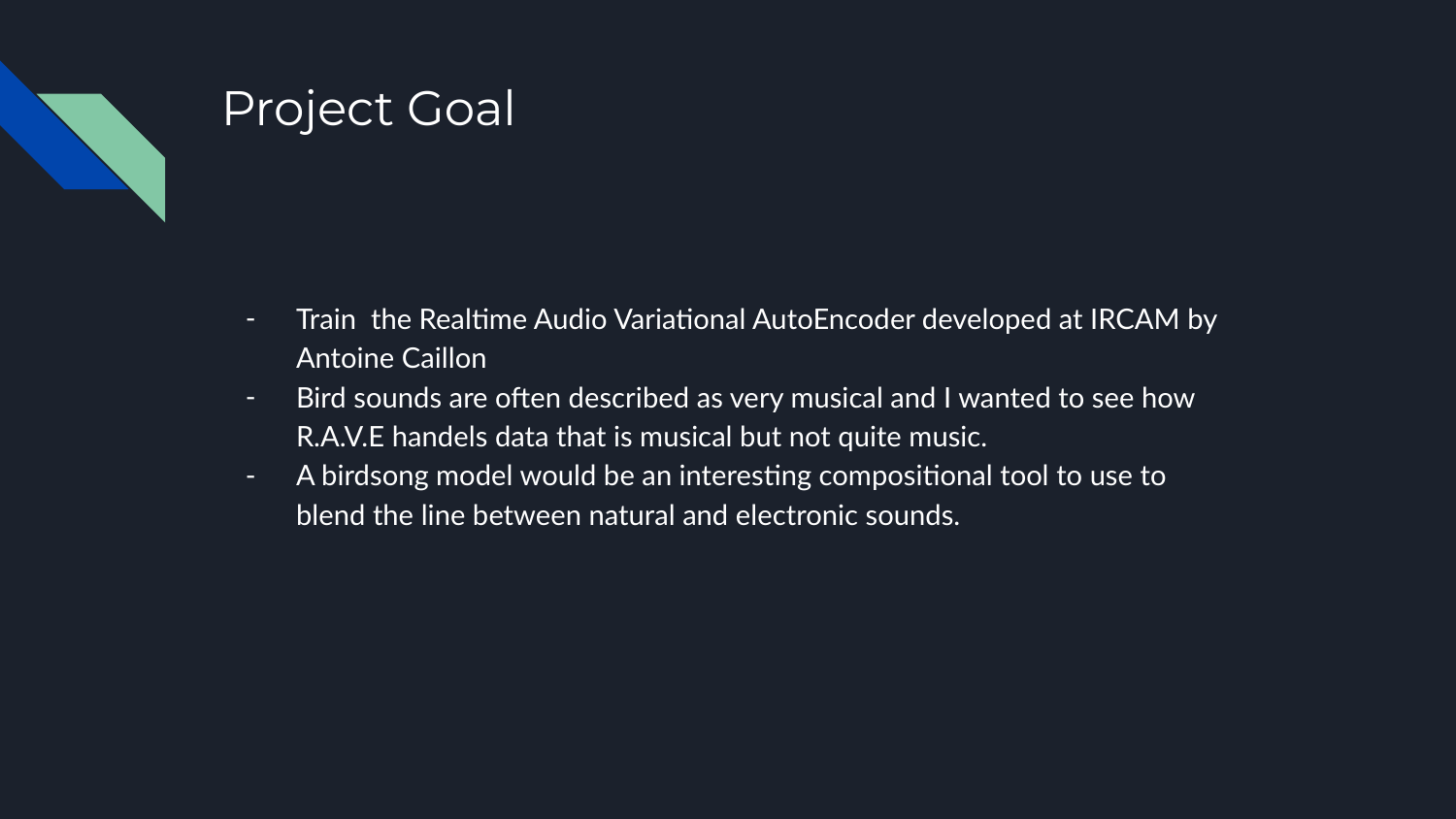

# Project Goal
Train  the Realtime Audio Variational AutoEncoder developed at IRCAM by Antoine Caillon
Bird sounds are often described as very musical and I wanted to see how R.A.V.E handels data that is musical but not quite music.
A birdsong model would be an interesting compositional tool to use to blend the line between natural and electronic sounds.